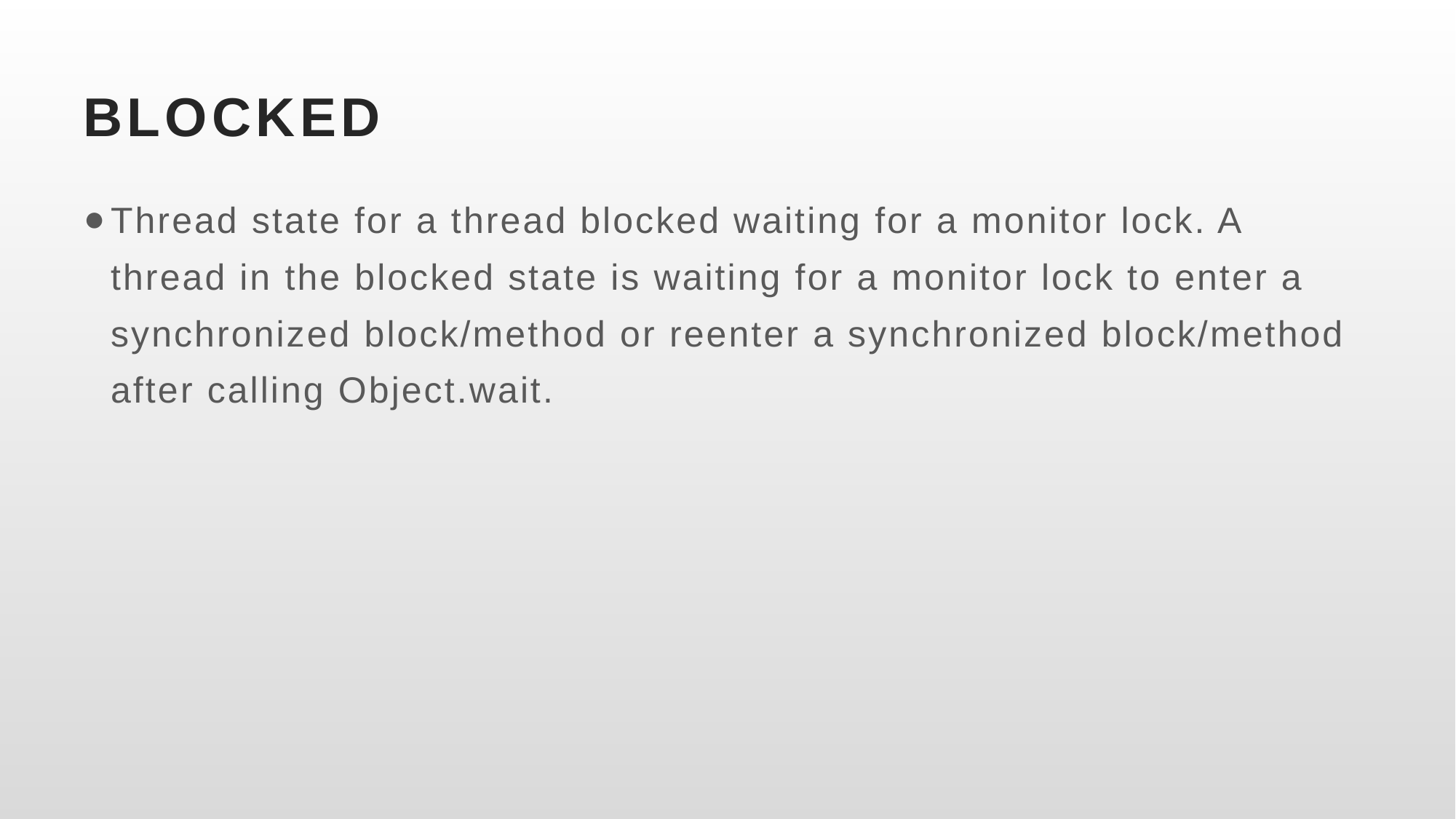

# BLOCKED
Thread state for a thread blocked waiting for a monitor lock. A thread in the blocked state is waiting for a monitor lock to enter a synchronized block/method or reenter a synchronized block/method after calling Object.wait.